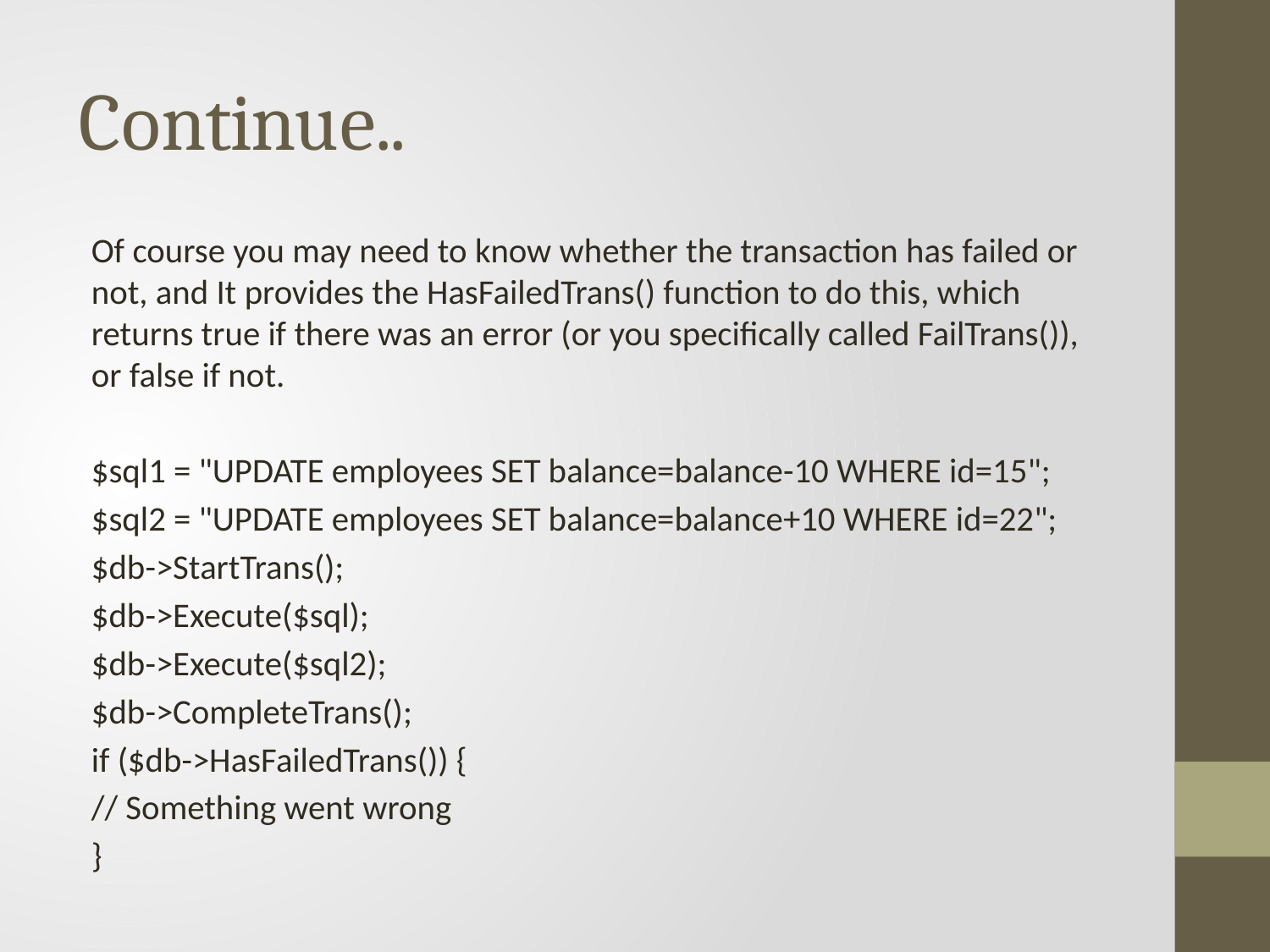

# Continue..
Of course you may need to know whether the transaction has failed or not, and It provides the HasFailedTrans() function to do this, which returns true if there was an error (or you specifically called FailTrans()), or false if not.

$sql1 = "UPDATE employees SET balance=balance-10 WHERE id=15";
$sql2 = "UPDATE employees SET balance=balance+10 WHERE id=22";
$db->StartTrans();
$db->Execute($sql);
$db->Execute($sql2);
$db->CompleteTrans();
if ($db->HasFailedTrans()) {
	// Something went wrong
			}